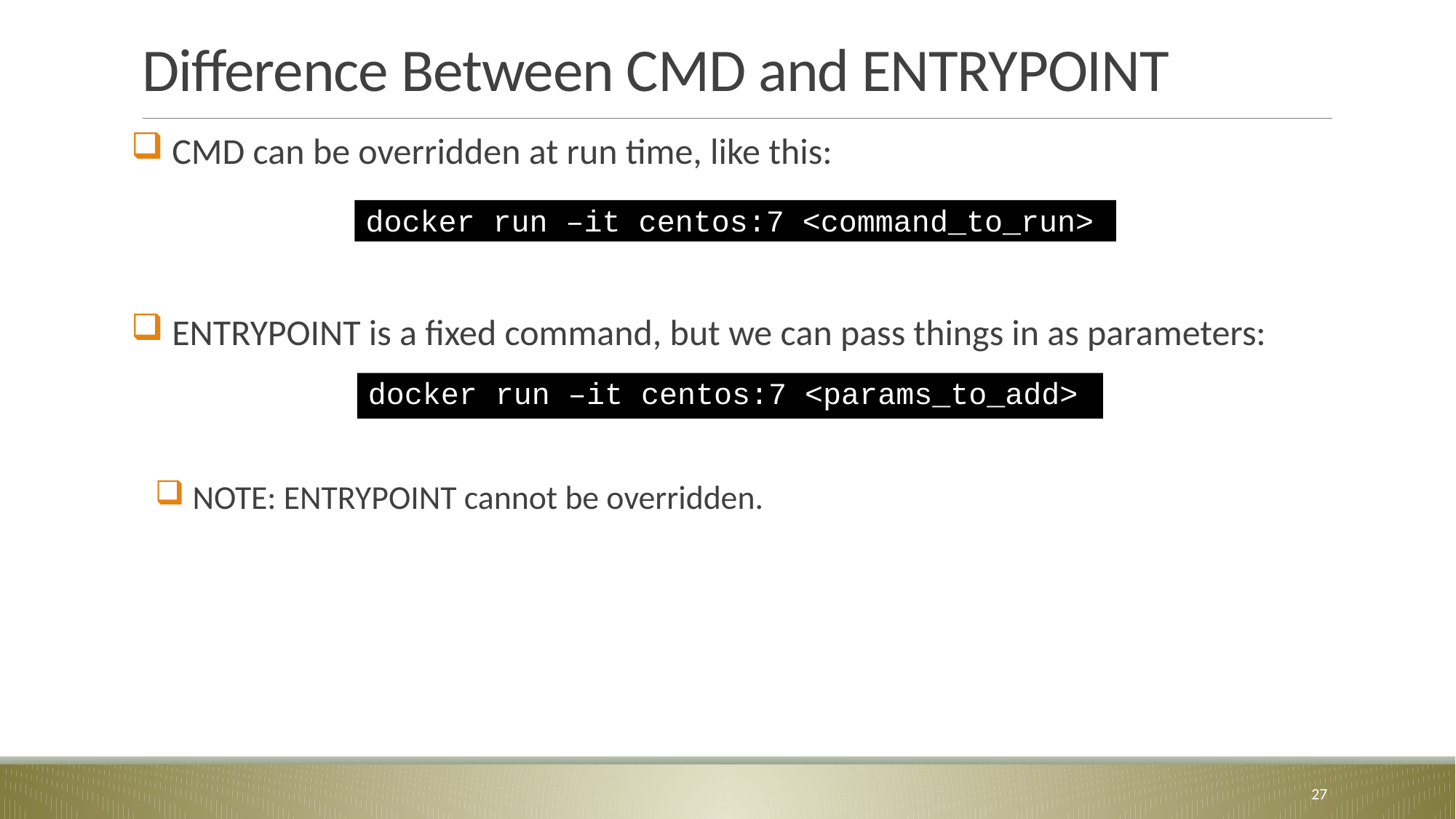

# Difference Between CMD and ENTRYPOINT
 CMD can be overridden at run time, like this:

 ENTRYPOINT is a fixed command, but we can pass things in as parameters:

 NOTE: ENTRYPOINT cannot be overridden.

docker run –it centos:7 <command_to_run>
docker run –it centos:7 <params_to_add>

27